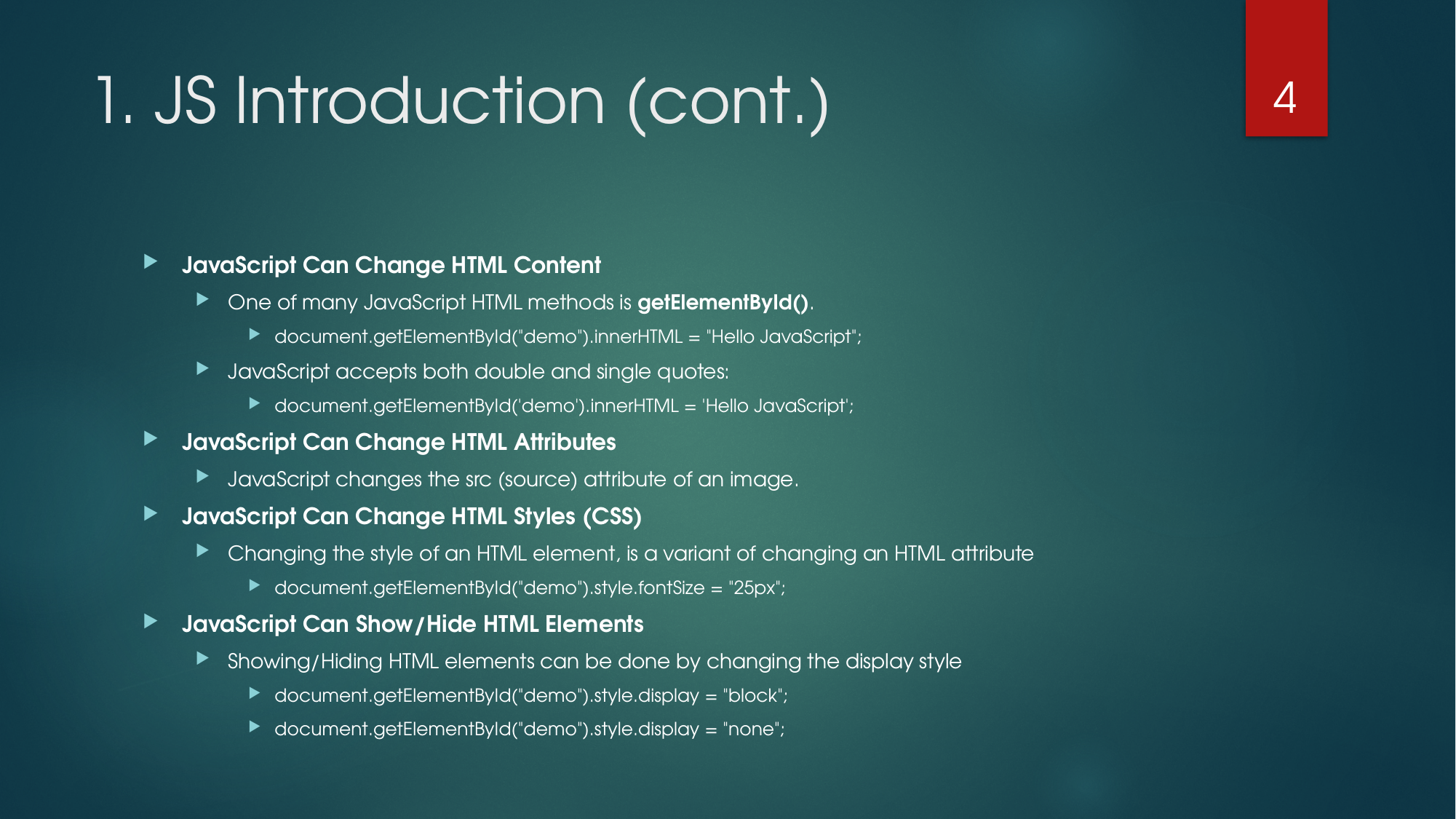

4
# 1. JS Introduction (cont.)
JavaScript Can Change HTML Content
One of many JavaScript HTML methods is getElementById().
document.getElementById("demo").innerHTML = "Hello JavaScript";
JavaScript accepts both double and single quotes:
document.getElementById('demo').innerHTML = 'Hello JavaScript';
JavaScript Can Change HTML Attributes
JavaScript changes the src (source) attribute of an image.
JavaScript Can Change HTML Styles (CSS)
Changing the style of an HTML element, is a variant of changing an HTML attribute
document.getElementById("demo").style.fontSize = "25px";
JavaScript Can Show/Hide HTML Elements
Showing/Hiding HTML elements can be done by changing the display style
document.getElementById("demo").style.display = "block";
document.getElementById("demo").style.display = "none";